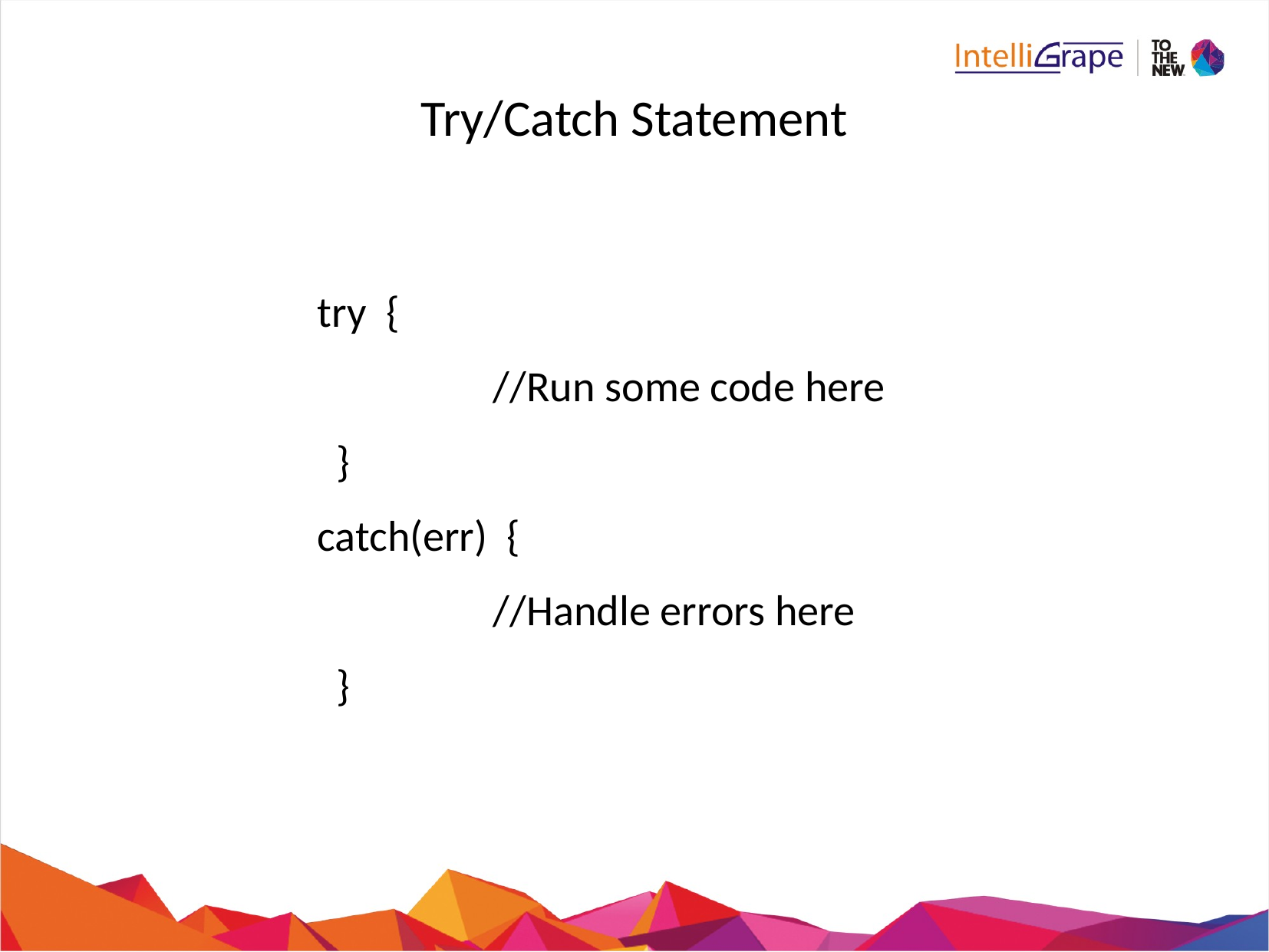

# Try/Catch Statement
try  {
                  //Run some code here
  }
catch(err)  {
                  //Handle errors here
  }